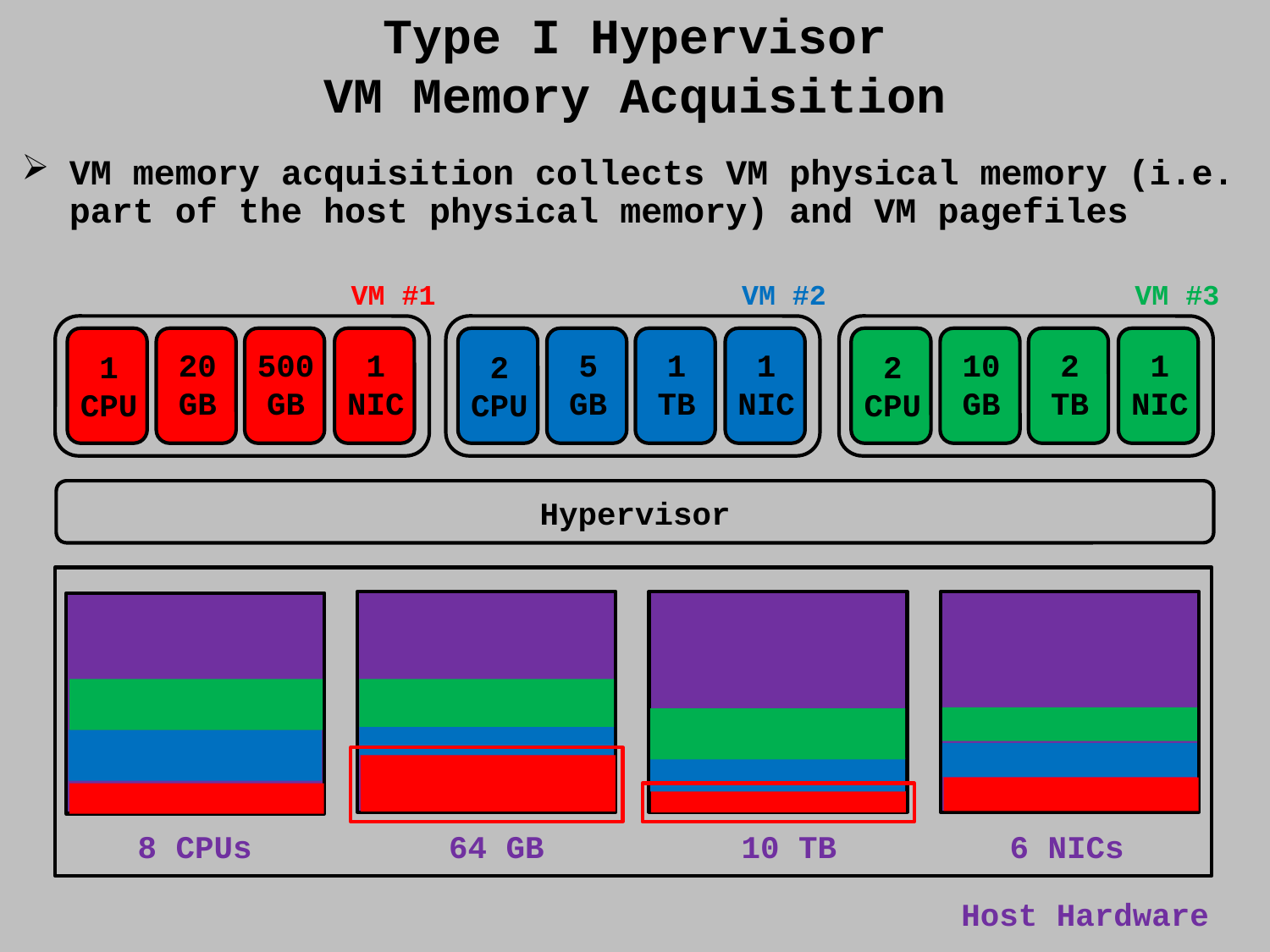

Type I Hypervisor
VM Memory Acquisition
VM memory acquisition collects VM physical memory (i.e. part of the host physical memory) and VM pagefiles
VM #1
VM #2
VM #3

20
GB
500
GB
1
NIC
5
GB
1
TB
1
NIC
10
GB
2
TB
1
NIC
1
CPU
2
CPU
2
CPU

Hypervisor

8 CPUs
64 GB
10 TB
6 NICs
Host Hardware